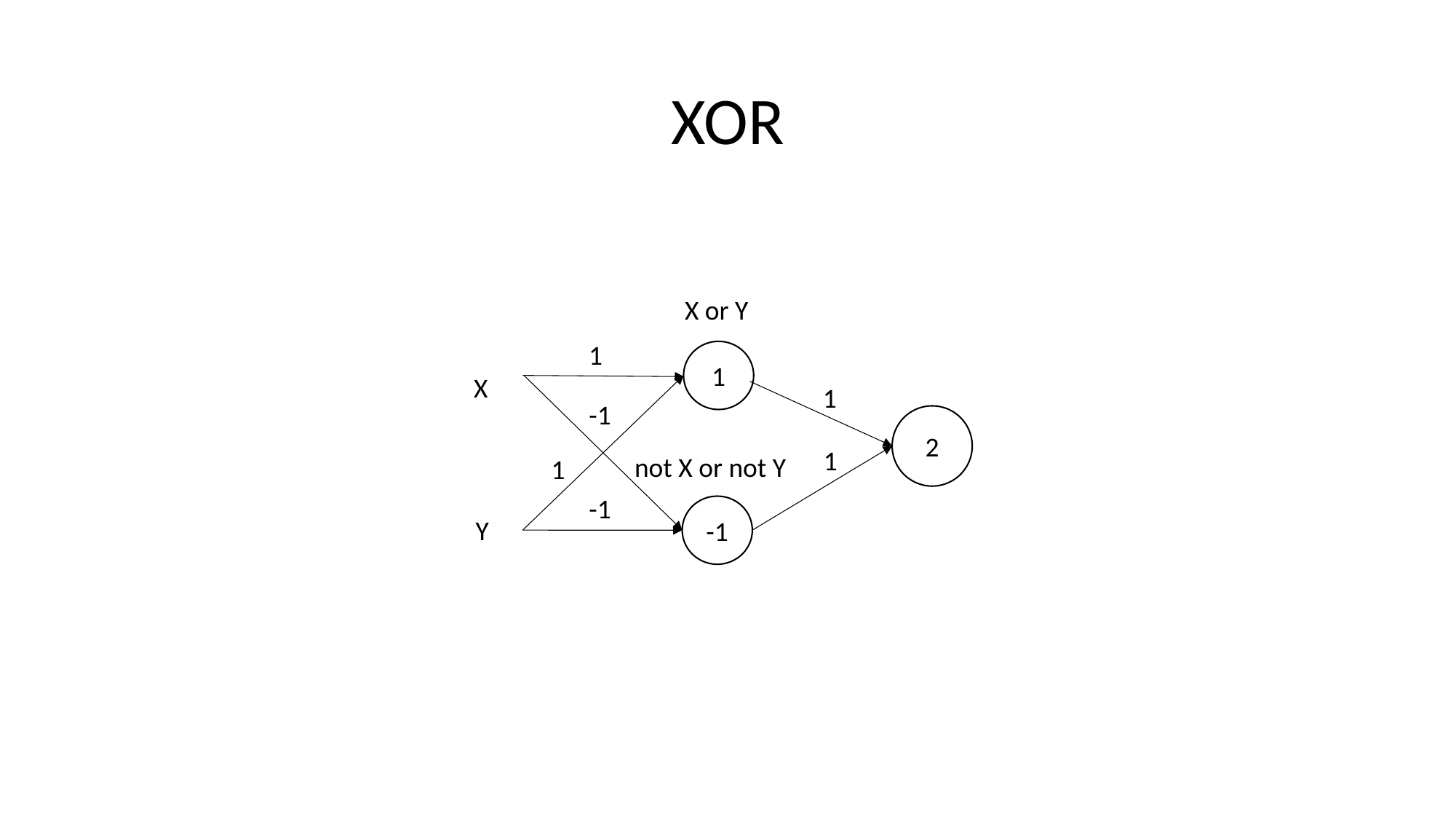

# XOR
X or Y
1
1
X
1
-1
2
1
not X or not Y
1
-1
-1
Y